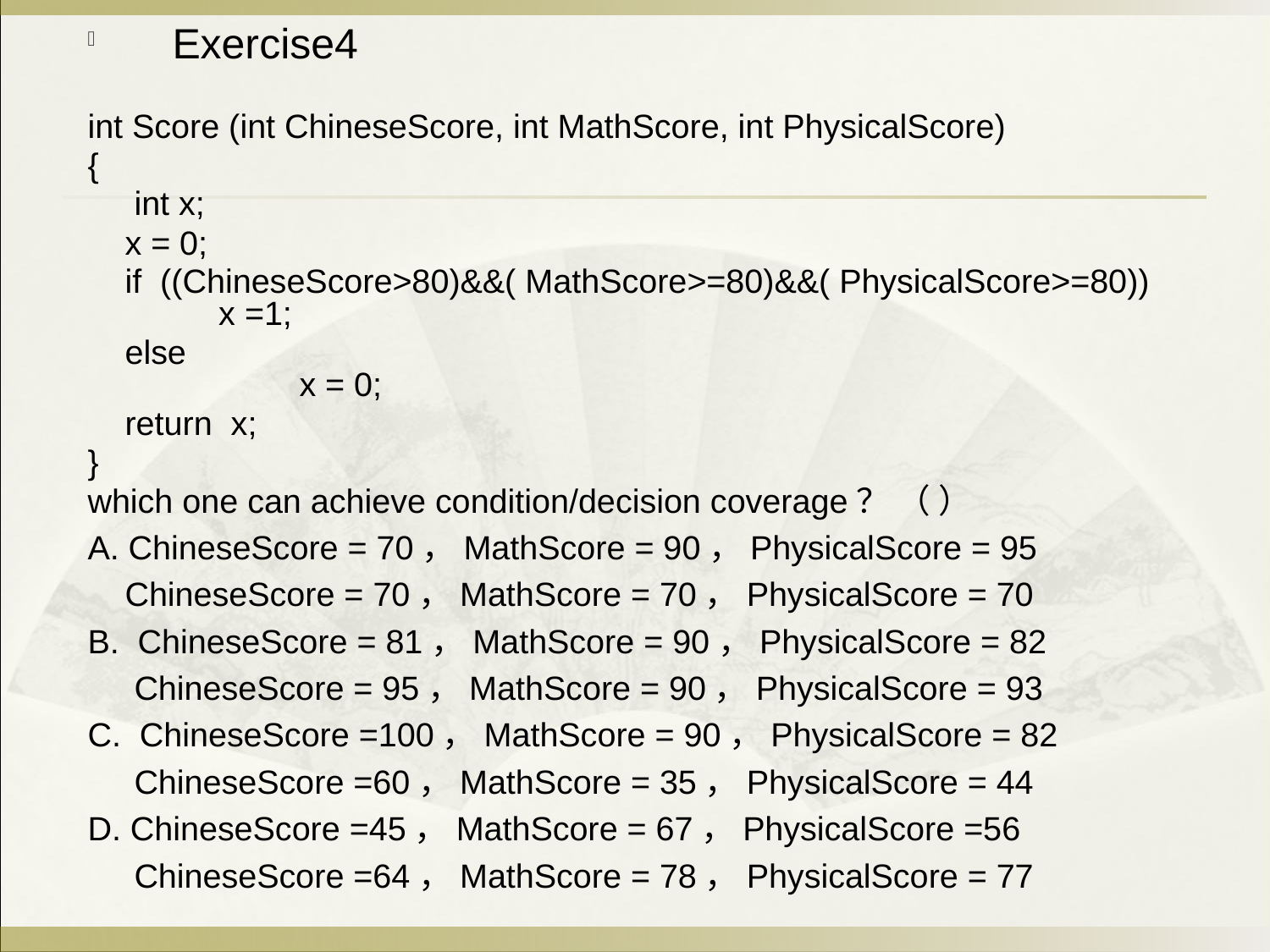

Exercise4

int Score (int ChineseScore, int MathScore, int PhysicalScore)
{
     int x;
    x = 0;
    if  ((ChineseScore>80)&&( MathScore>=80)&&( PhysicalScore>=80))
     x =1;
    else
	x = 0;
    return  x;
}
which one can achieve condition/decision coverage？ （ ）
A. ChineseScore = 70，MathScore = 90，PhysicalScore = 95
    ChineseScore = 70，MathScore = 70，PhysicalScore = 70
B.  ChineseScore = 81，MathScore = 90，PhysicalScore = 82
     ChineseScore = 95，MathScore = 90，PhysicalScore = 93
C.  ChineseScore =100，MathScore = 90，PhysicalScore = 82
     ChineseScore =60，MathScore = 35，PhysicalScore = 44
D. ChineseScore =45，MathScore = 67，PhysicalScore =56
     ChineseScore =64，MathScore = 78，PhysicalScore = 77